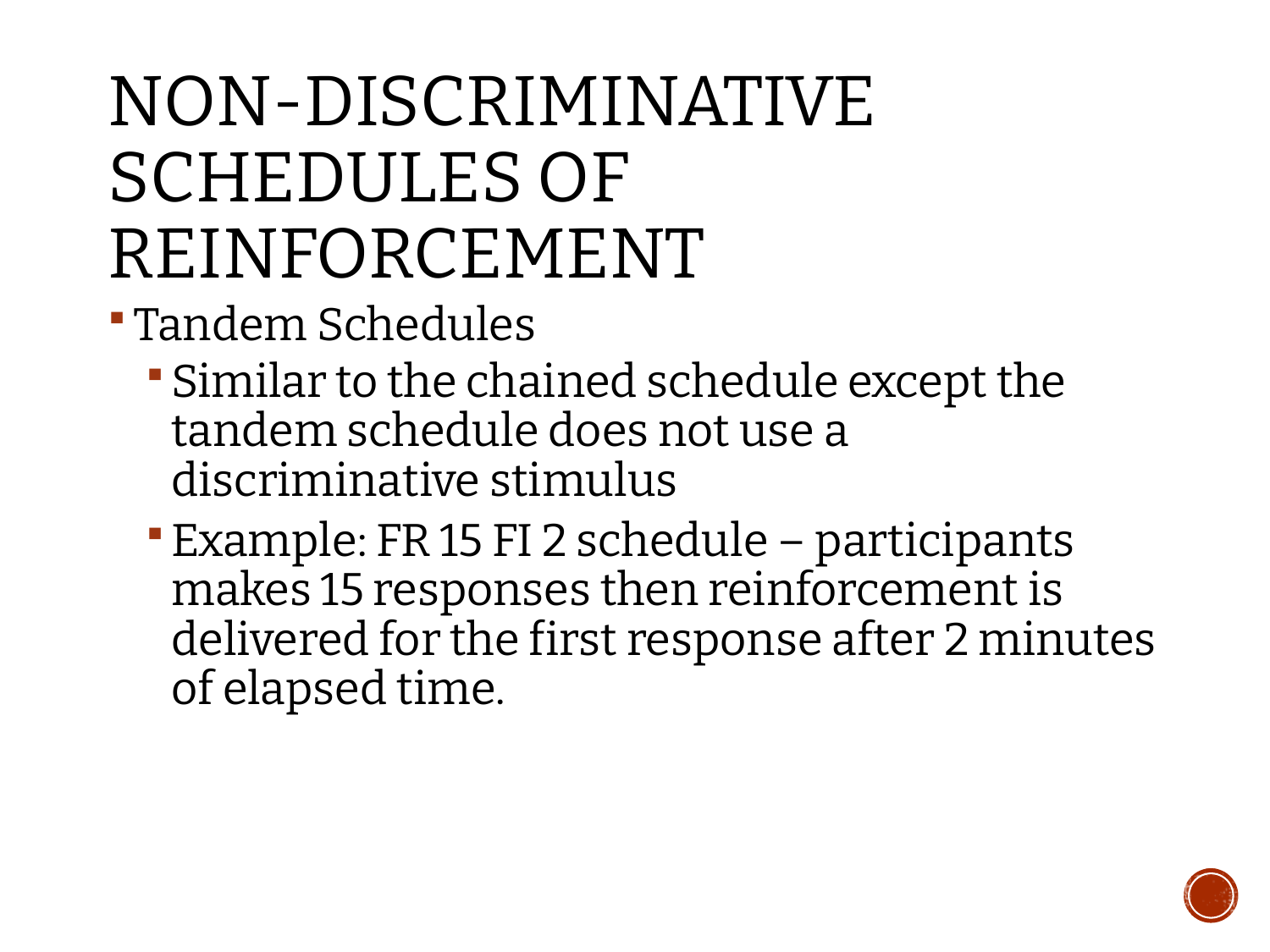

# Non-discriminative Schedules of Reinforcement
Tandem Schedules
Similar to the chained schedule except the tandem schedule does not use a discriminative stimulus
Example: FR 15 FI 2 schedule – participants makes 15 responses then reinforcement is delivered for the first response after 2 minutes of elapsed time.